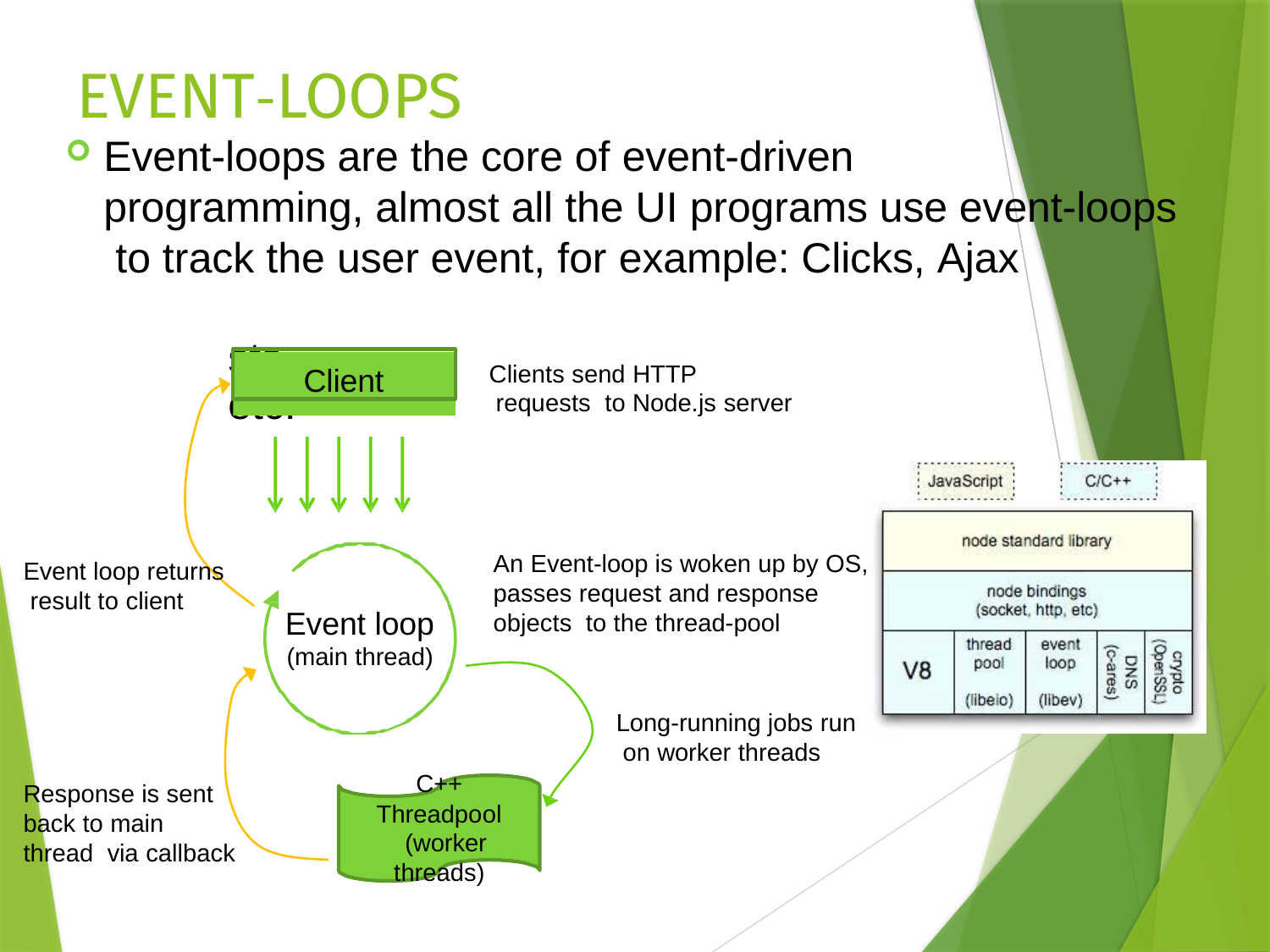

# EVENT-LOOPS
Event-loops are the core of event-driven
programming, almost all the UI programs use event-loops  to track the user event, for example: Clicks, Ajax
sts etc.
Client

Clients send HTTP requests  to Node.js server

An Event-loop is woken up by OS,  passes request and response objects  to the thread-pool
Event loop returns  result to client
Event loop
(main thread)

Long-running jobs run
on worker threads
C++

Response is sent  back to main thread  via callback
Threadpool  (worker
threads)